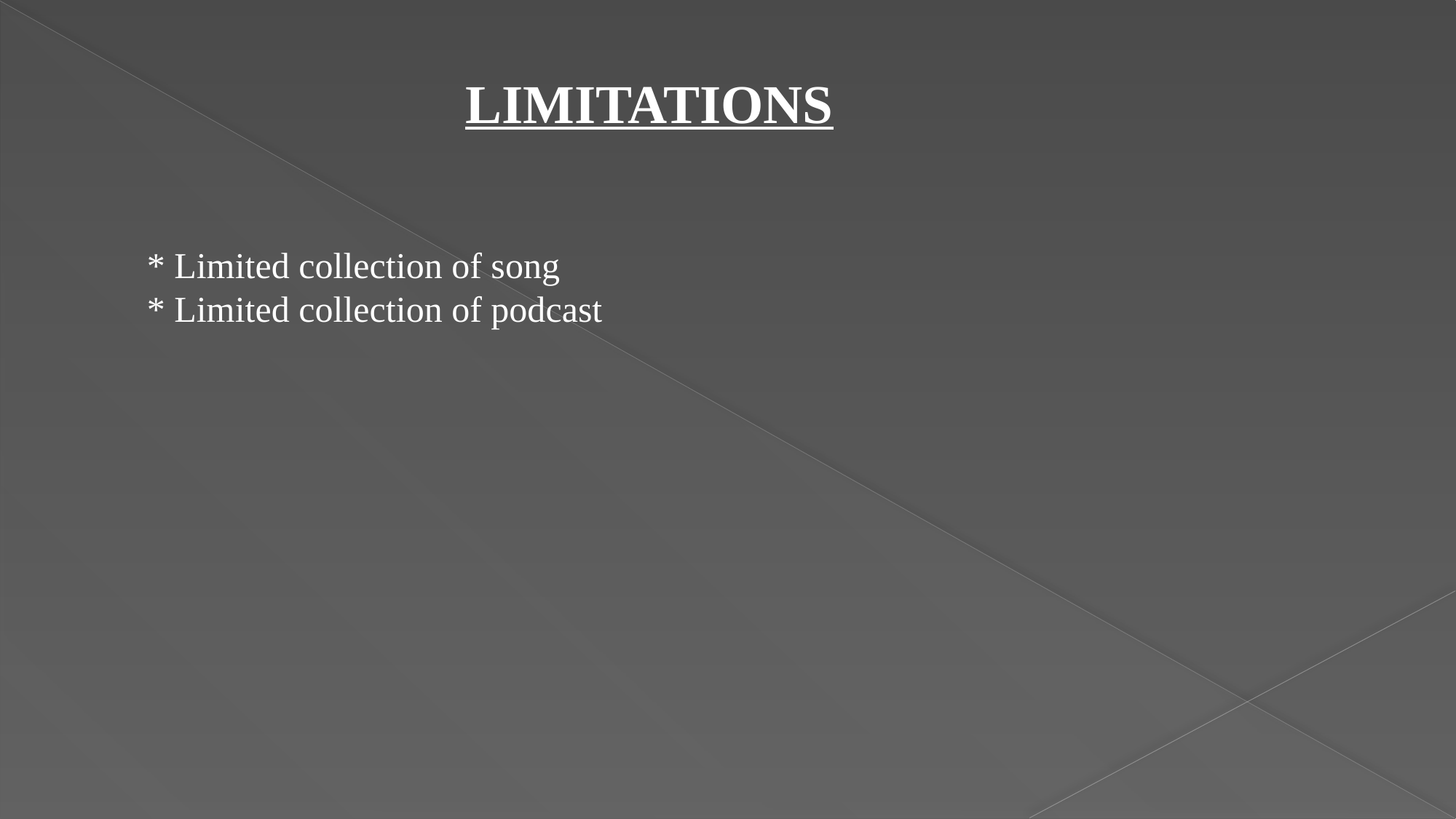

LIMITATIONS
* Limited collection of song
* Limited collection of podcast